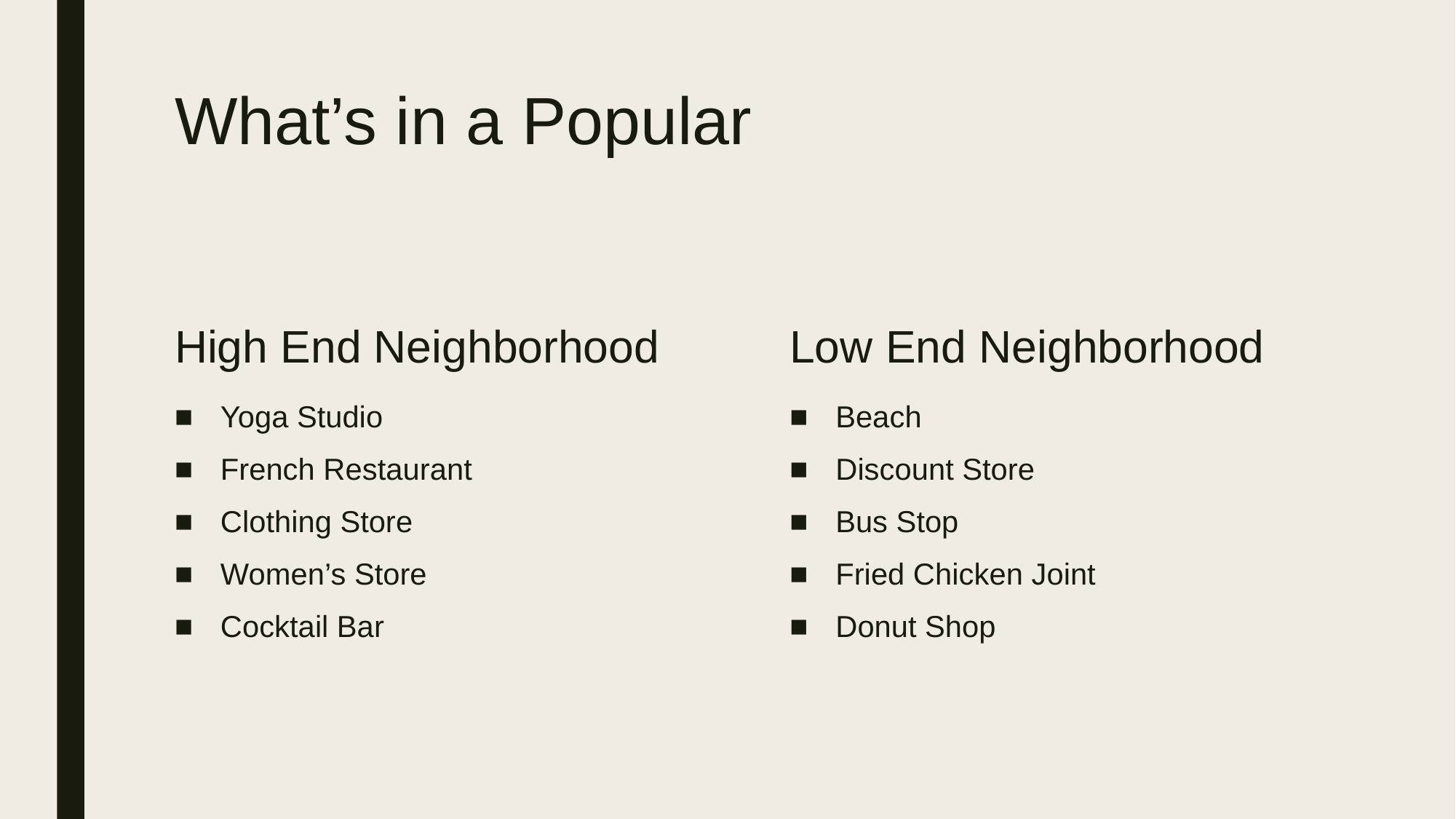

# What’s in a Popular
High End Neighborhood
Low End Neighborhood
Yoga Studio
French Restaurant
Clothing Store
Women’s Store
Cocktail Bar
Beach
Discount Store
Bus Stop
Fried Chicken Joint
Donut Shop